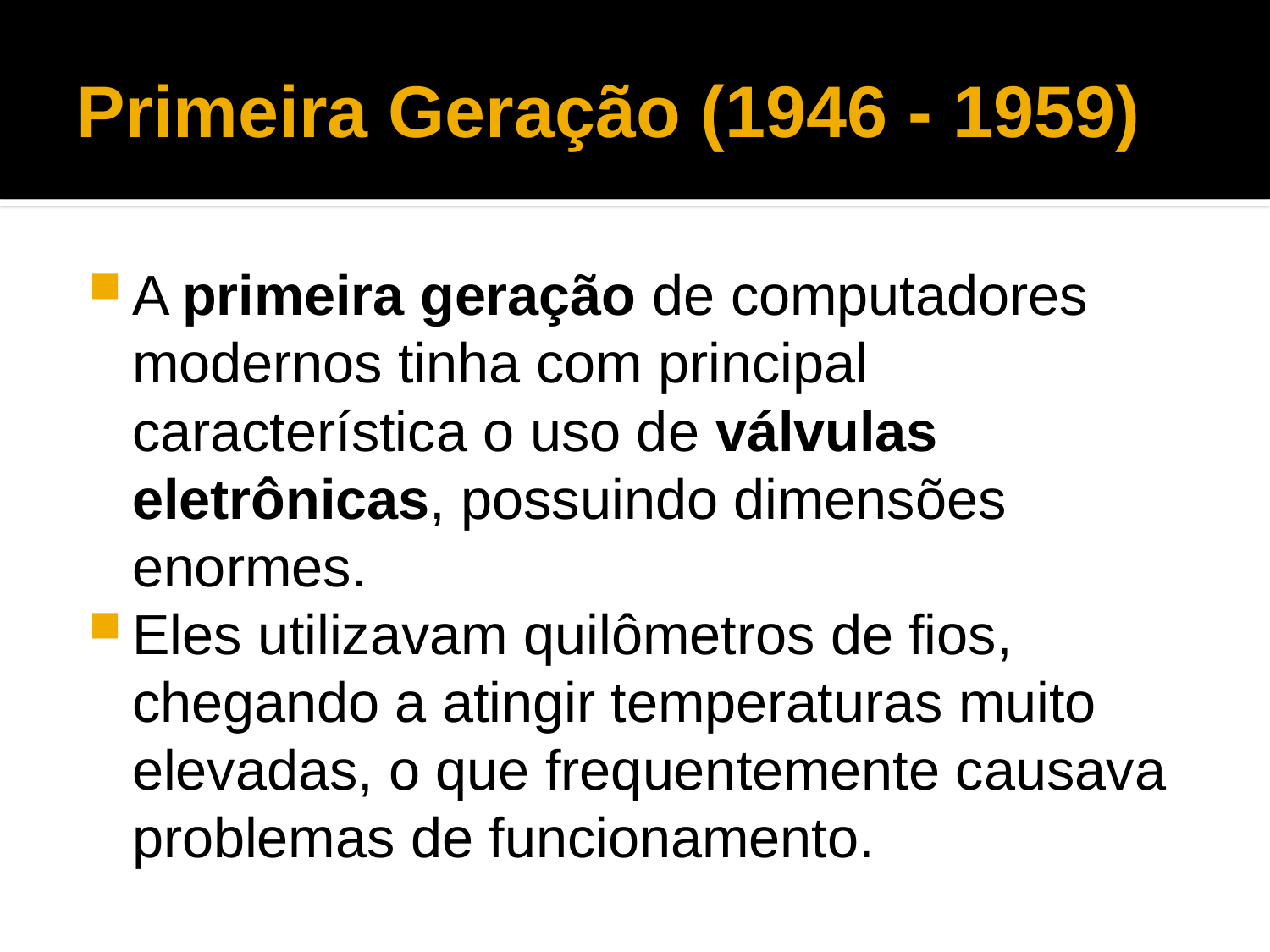

# Primeira Geração (1946 - 1959)
A primeira geração de computadores modernos tinha com principal característica o uso de válvulas eletrônicas, possuindo dimensões enormes.
Eles utilizavam quilômetros de fios, chegando a atingir temperaturas muito elevadas, o que frequentemente causava problemas de funcionamento.